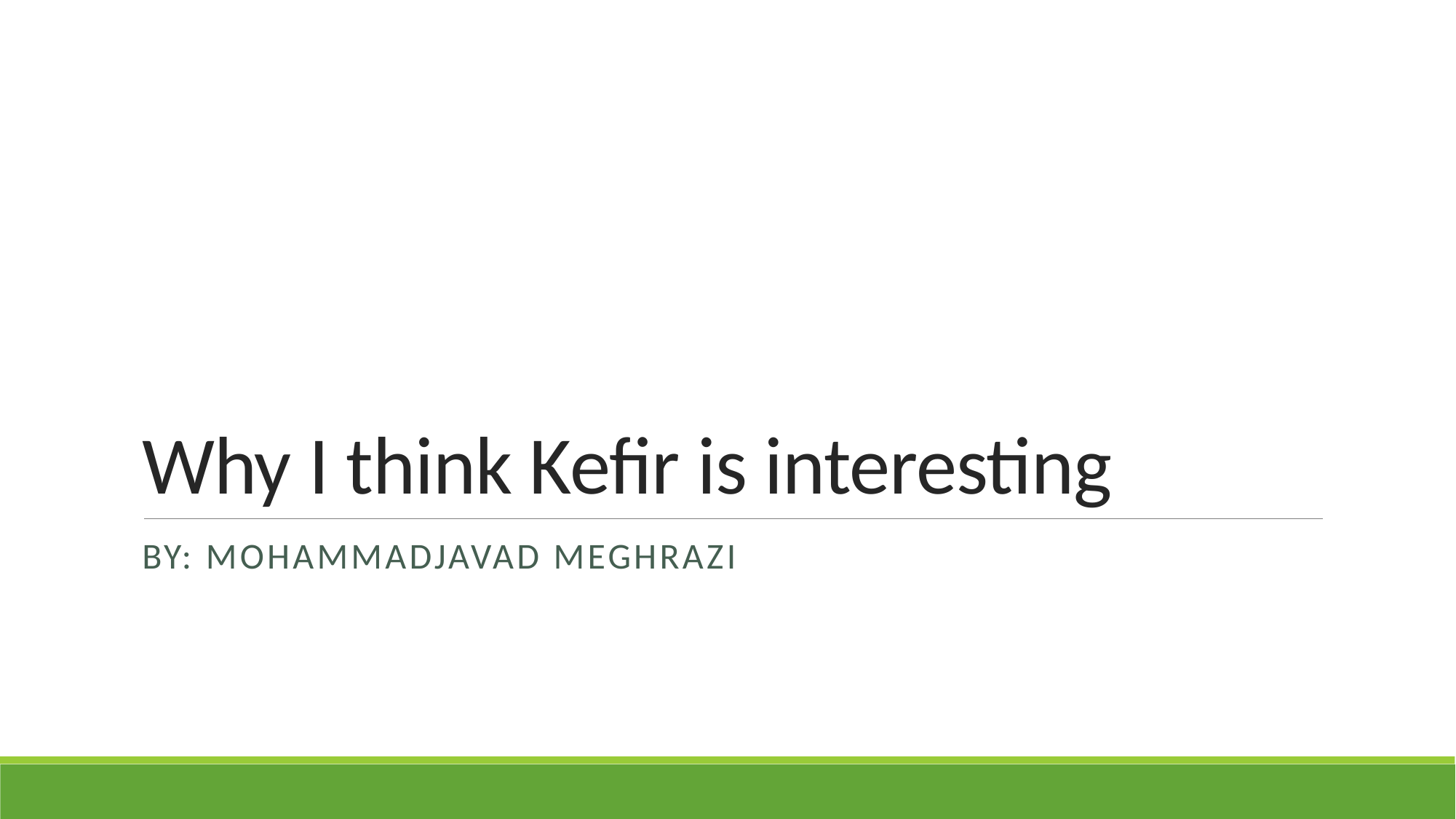

# Why I think Kefir is interesting
By: Mohammadjavad Meghrazi